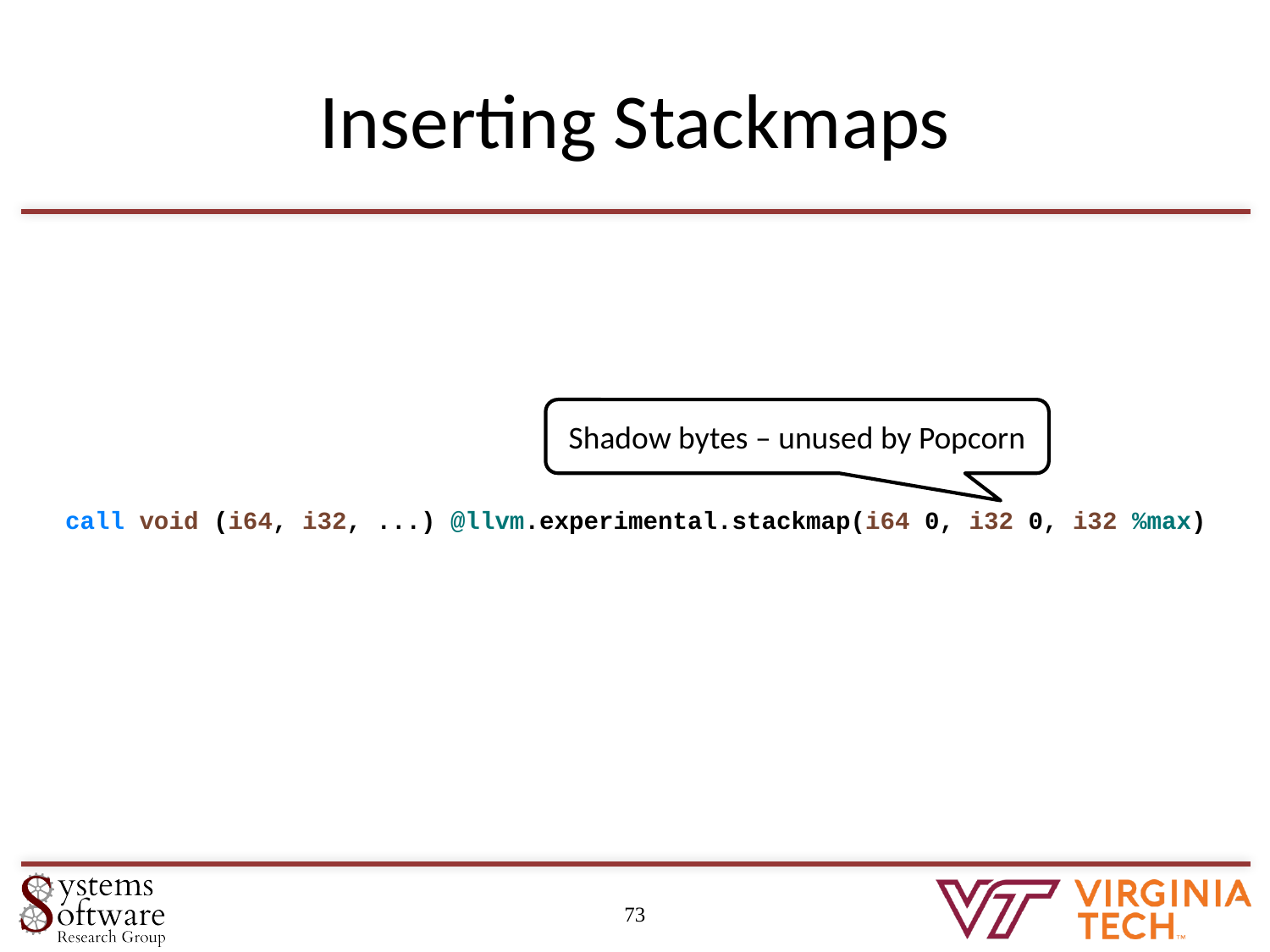

# Inserting Stackmaps
Shadow bytes – unused by Popcorn
call void (i64, i32, ...) @llvm.experimental.stackmap(i64 0, i32 0, i32 %max)